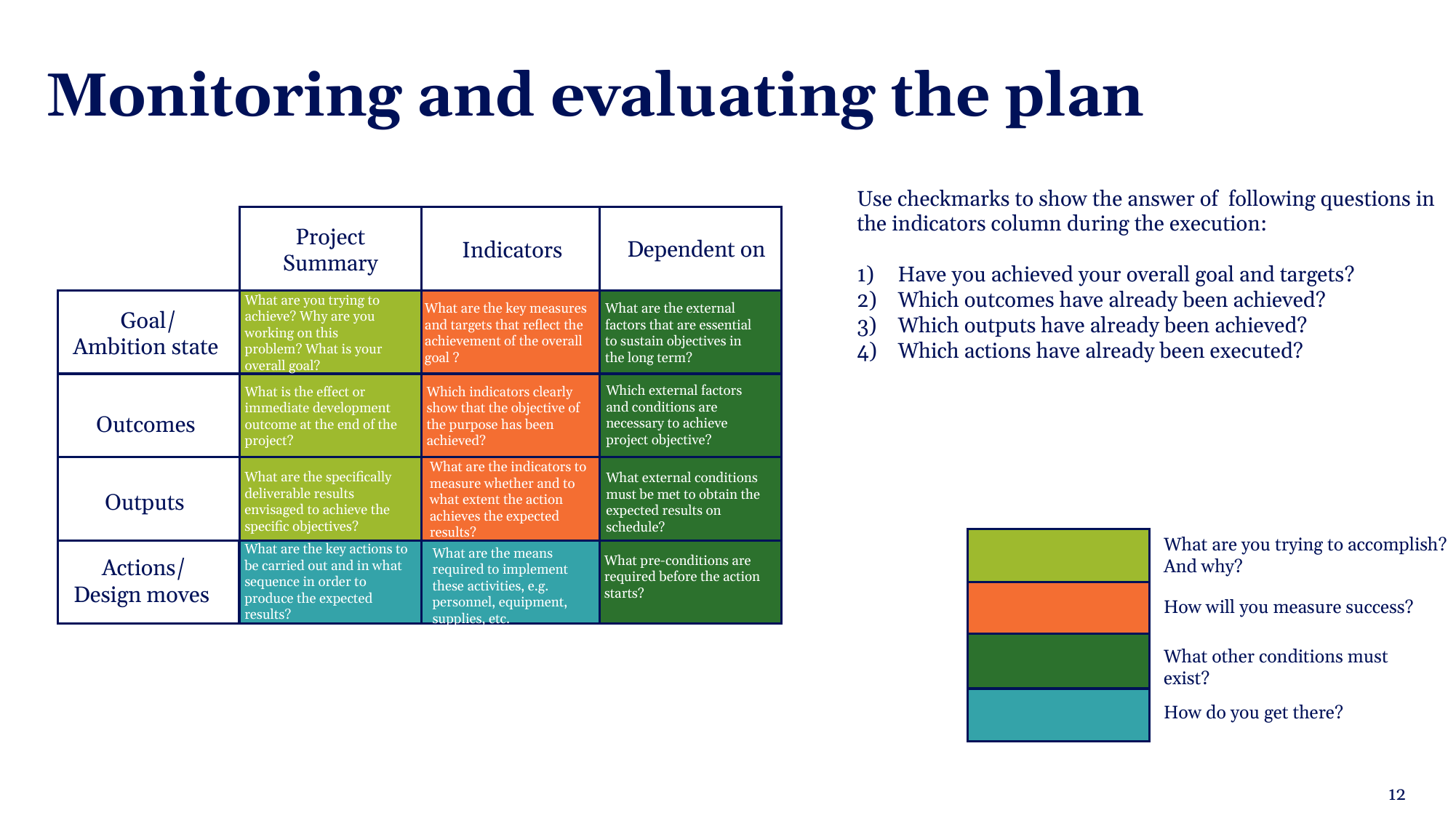

# Monitoring and evaluating the plan
LOW
HIGH
EXTREME
Use checkmarks to show the answer of  following questions in the indicators column during the execution:

Have you achieved your overall goal and targets?
Which outcomes have already been achieved?
Which outputs have already been achieved?
Which actions have already been executed?

Project Summary
Indicators
Dependent on
What are you trying to achieve? Why are you working on this problem? What is your overall goal?

Which actions have already been executed?
What are the key measures and targets that reflect the achievement of the overall goal ?
What are the external factors that are essential to sustain objectives in the long term?
Goal/
Ambition state

Which outcomes have already been achieved?
Which external factors and conditions are necessary to achieve project objective?
What is the effect or immediate development outcome at the end of the project?
Which indicators clearly show that the objective of the purpose has been achieved?
Outcomes

What are the specifically deliverable results envisaged to achieve the specific objectives?
What are the indicators to measure whether and to what extent the action achieves the expected results?
What external conditions must be met to obtain the expected results on schedule?
Outputs
What are you trying to accomplish? And why?

What pre-conditions are required before the action starts?

What are the key actions to be carried out and in what sequence in order to produce the expected results?
What are the means required to implement these activities, e.g. personnel, equipment, supplies, etc.
Actions/
Design moves

How will you measure success?
What other conditions must exist?

How do you get there?

12